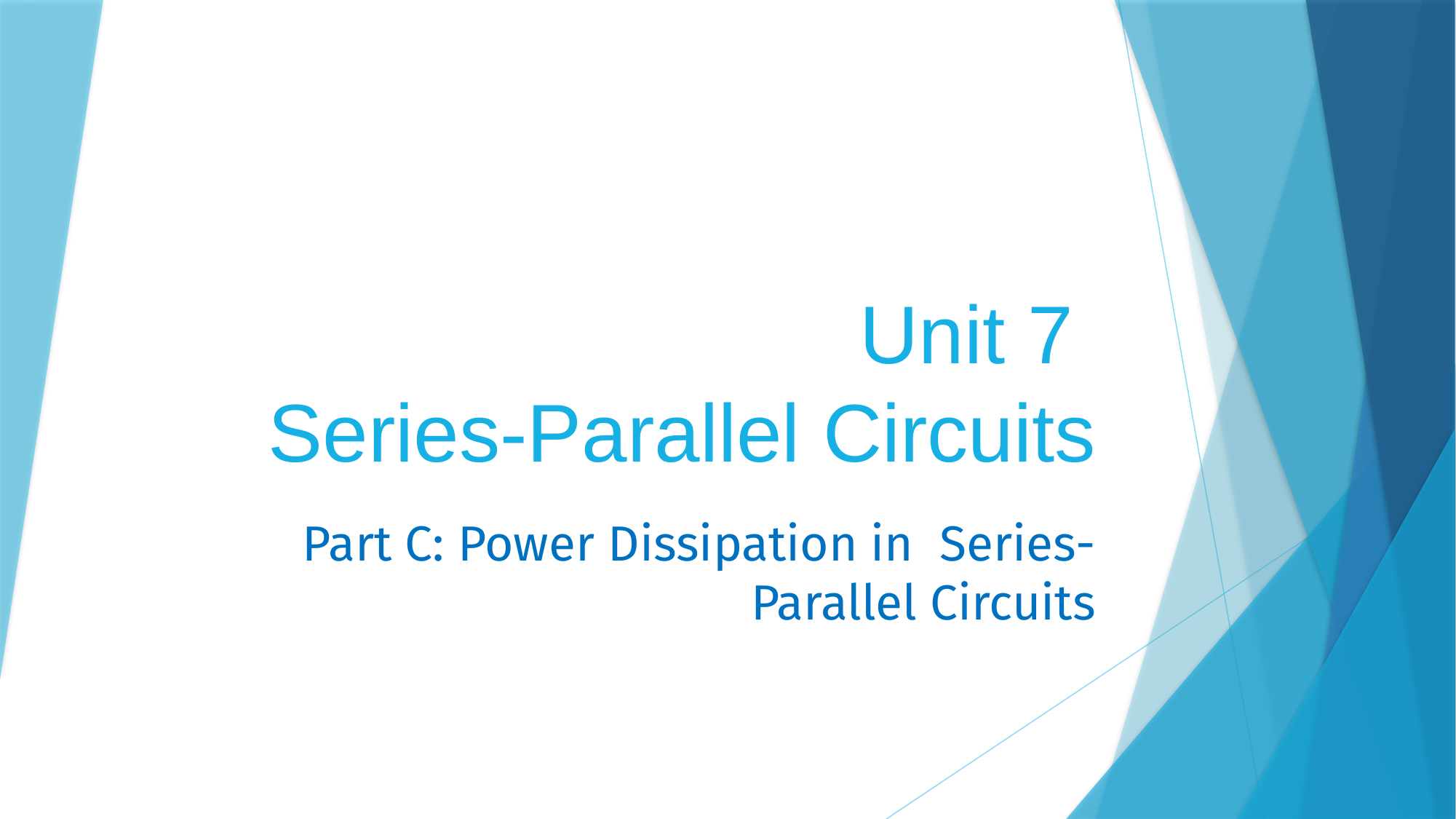

# Unit 7 Series-Parallel Circuits
Part C: Power Dissipation in  Series-Parallel Circuits